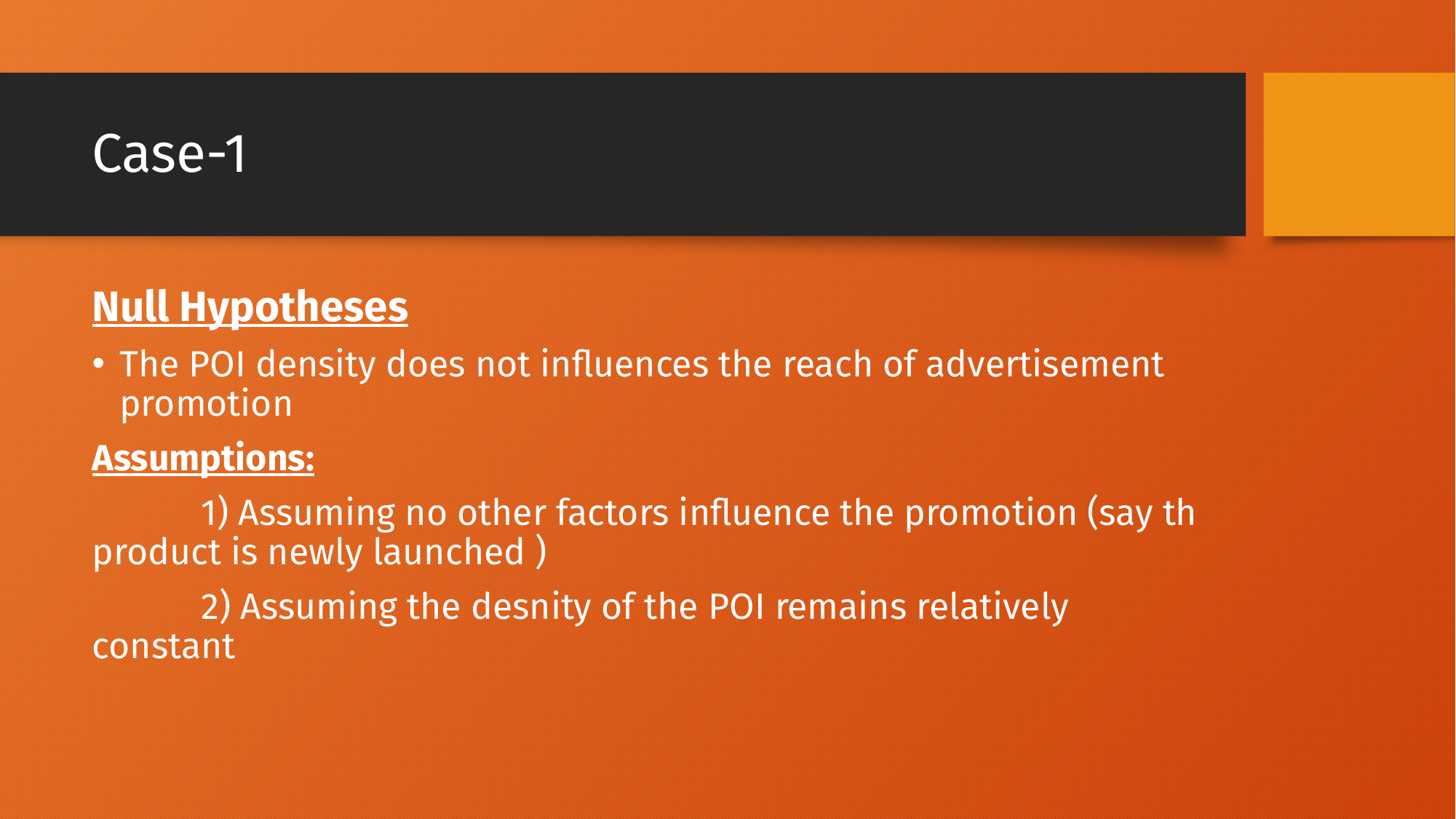

# Case-1
Null Hypotheses
The POI density does not influences the reach of advertisement promotion
Assumptions:
	1) Assuming no other factors influence the promotion (say th product is newly launched )
	2) Assuming the desnity of the POI remains relatively constant